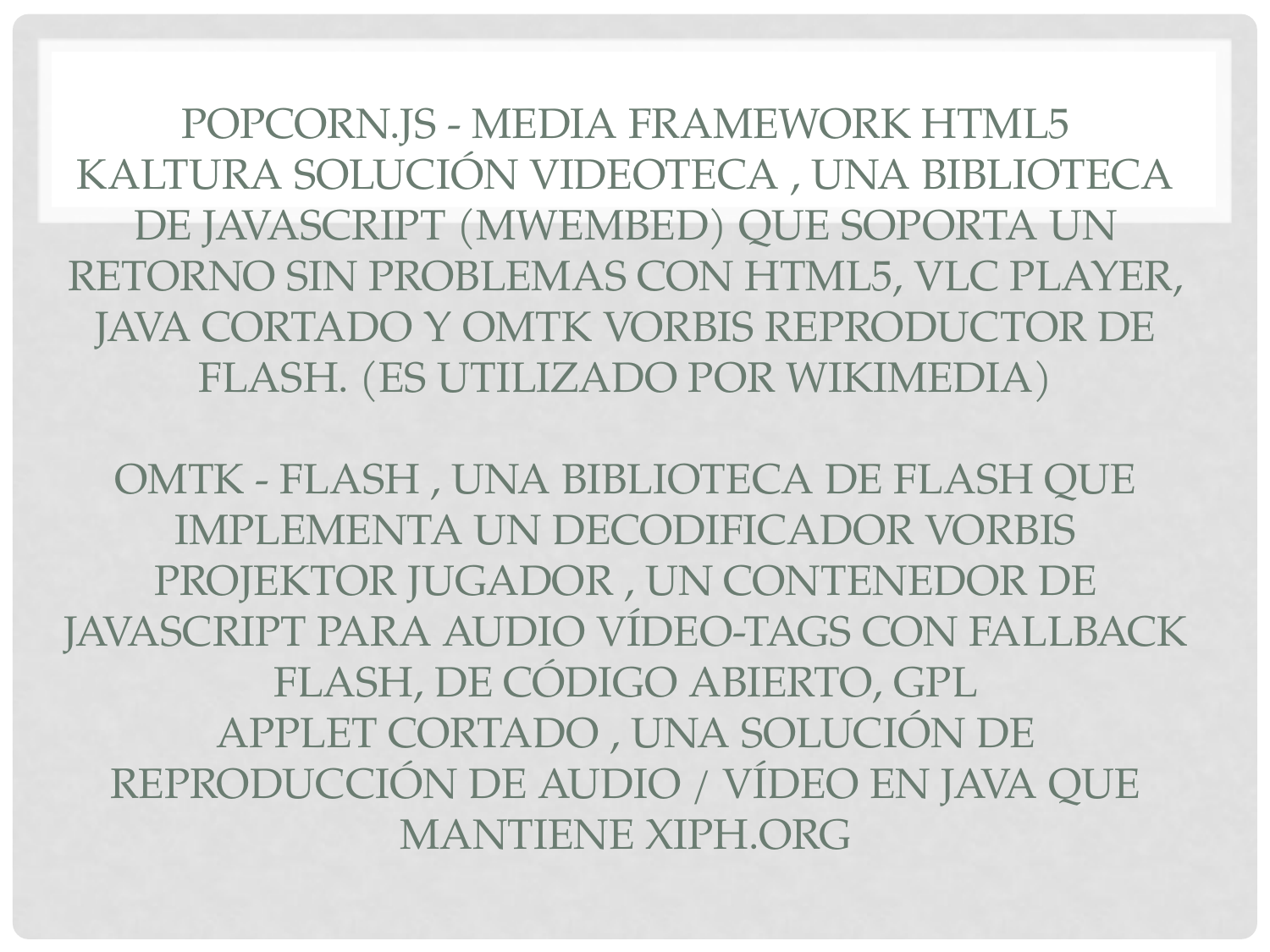

# Popcorn.js - Media Framework HTML5 Kaltura Solución videoteca , una biblioteca de JavaScript (mwEmbed) que soporta un retorno sin problemas con HTML5, VLC Player, Java Cortado y OMTK Vorbis reproductor de Flash. (Es utilizado por Wikimedia) OMTK - flash , una biblioteca de Flash que implementa un decodificador Vorbis Projektor jugador , un contenedor de JavaScript para audio vídeo-tags con fallback flash, de código abierto, GPL Applet Cortado , una solución de reproducción de audio / vídeo en Java que mantiene Xiph.org